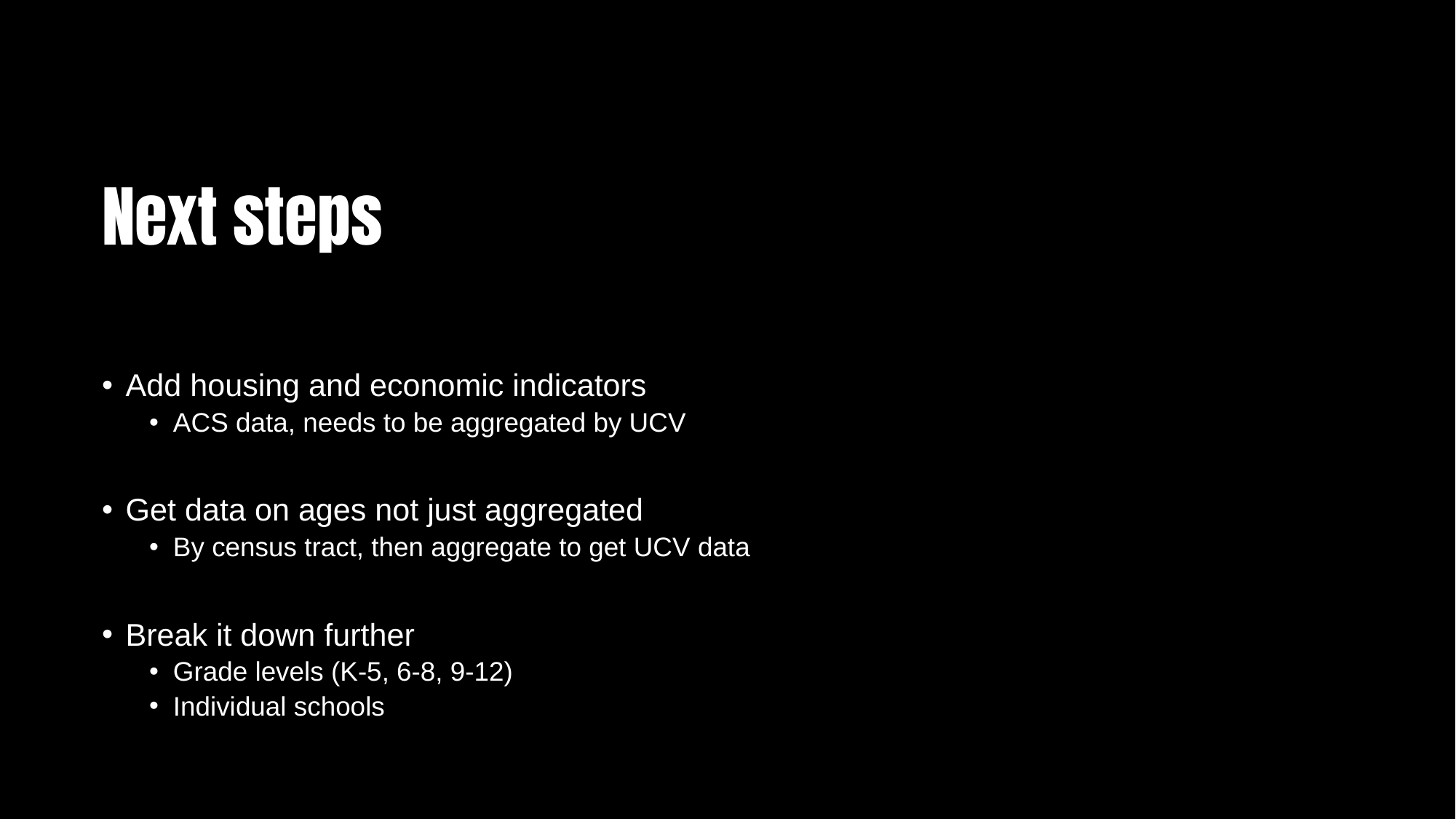

# Next steps
Add housing and economic indicators
ACS data, needs to be aggregated by UCV

Get data on ages not just aggregated
By census tract, then aggregate to get UCV data

Break it down further
Grade levels (K-5, 6-8, 9-12)
Individual schools